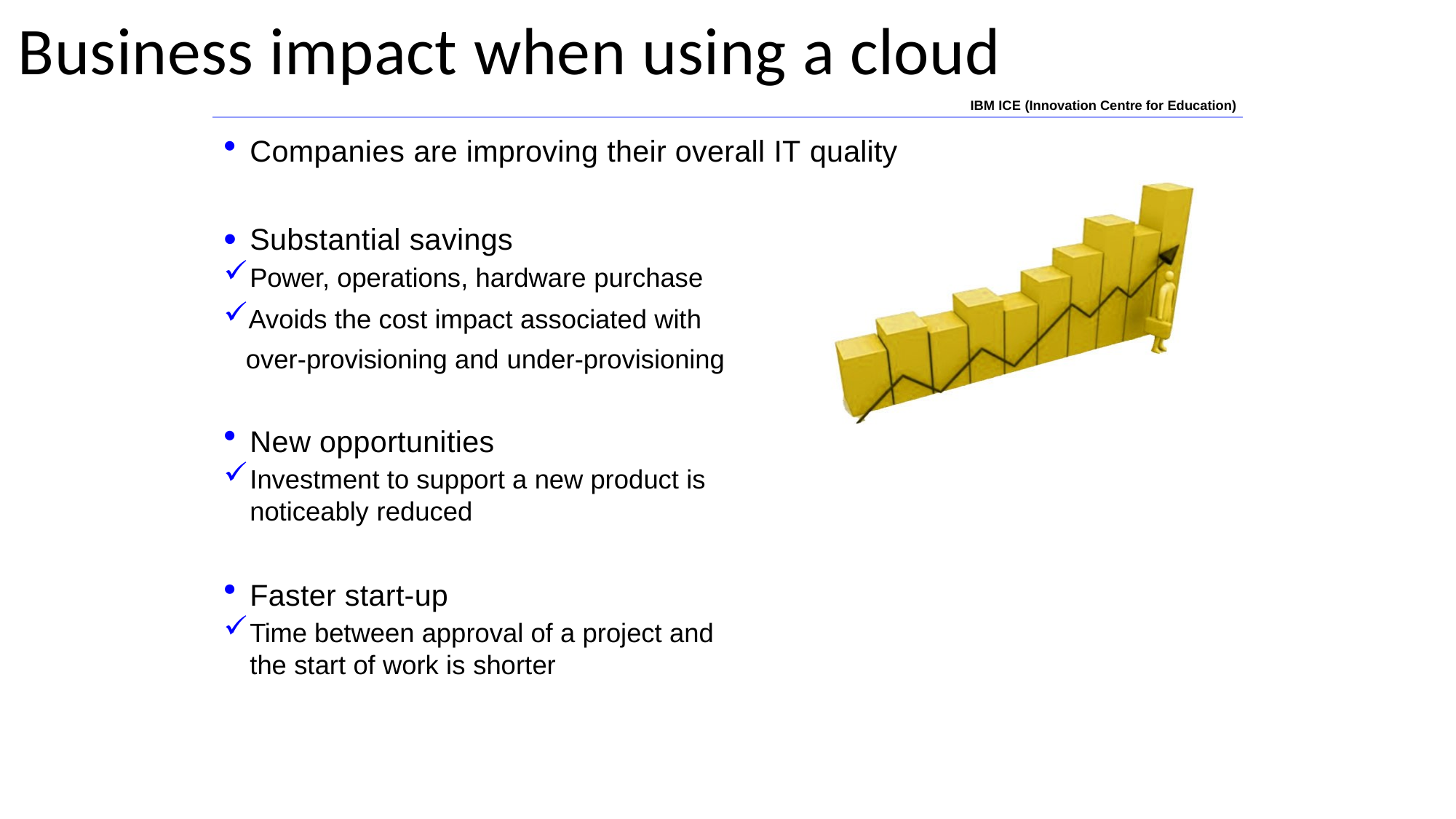

# Business impact when using a cloud
IBM ICE (Innovation Centre for Education)

Companies are improving their overall IT quality

Substantial savings
Power, operations, hardware purchase
Avoids the cost impact associated with  over-provisioning and under-provisioning

New opportunities
Investment to support a new product is noticeably reduced

Faster start-up
Time between approval of a project and the start of work is shorter